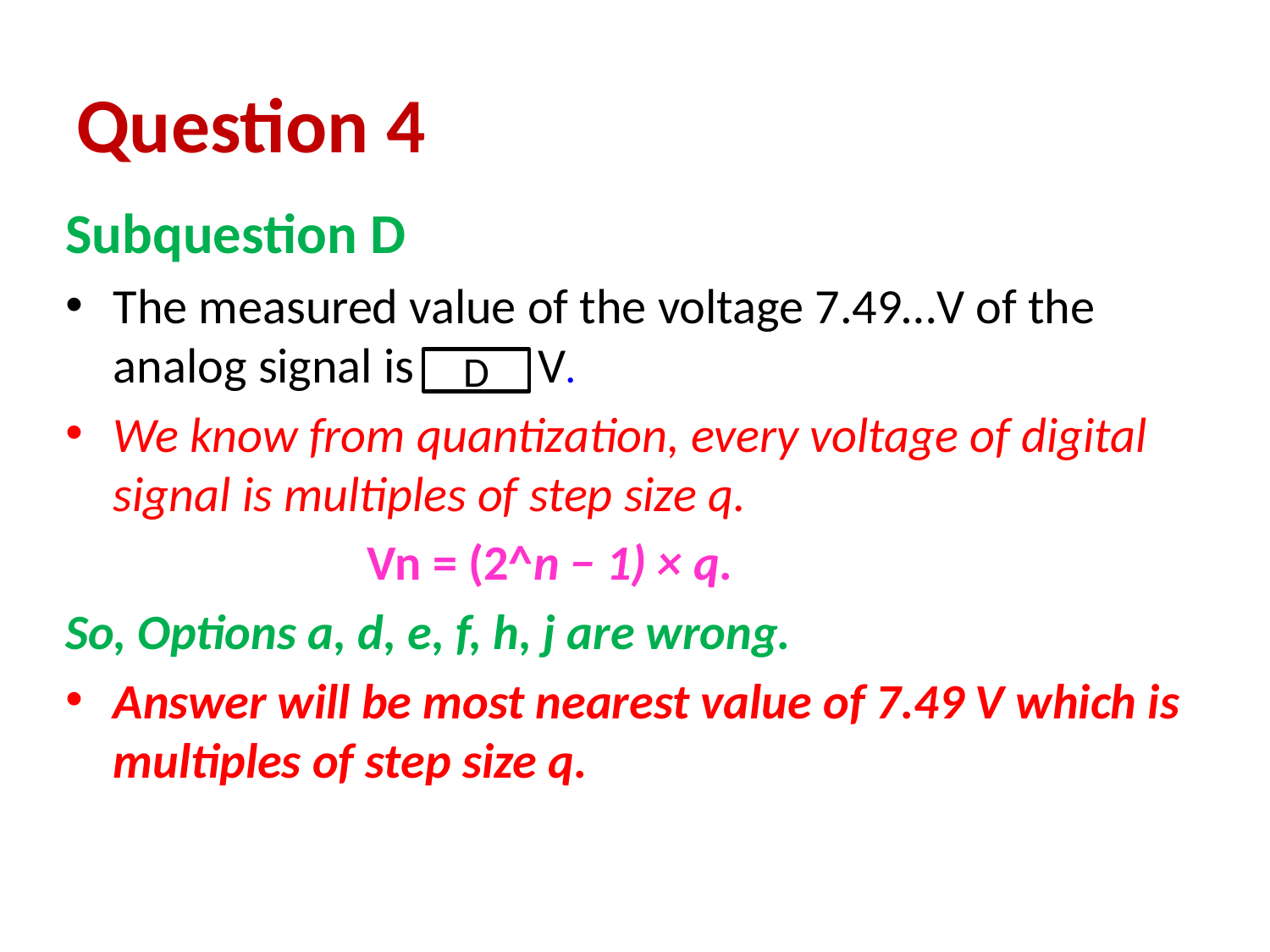

# Question 4
Subquestion D
The measured value of the voltage 7.49…V of the analog signal is           V.
We know from quantization, every voltage of digital signal is multiples of step size q.
			Vn = (2^n − 1) × q.
So, Options a, d, e, f, h, j are wrong.
Answer will be most nearest value of 7.49 V which is multiples of step size q.
D